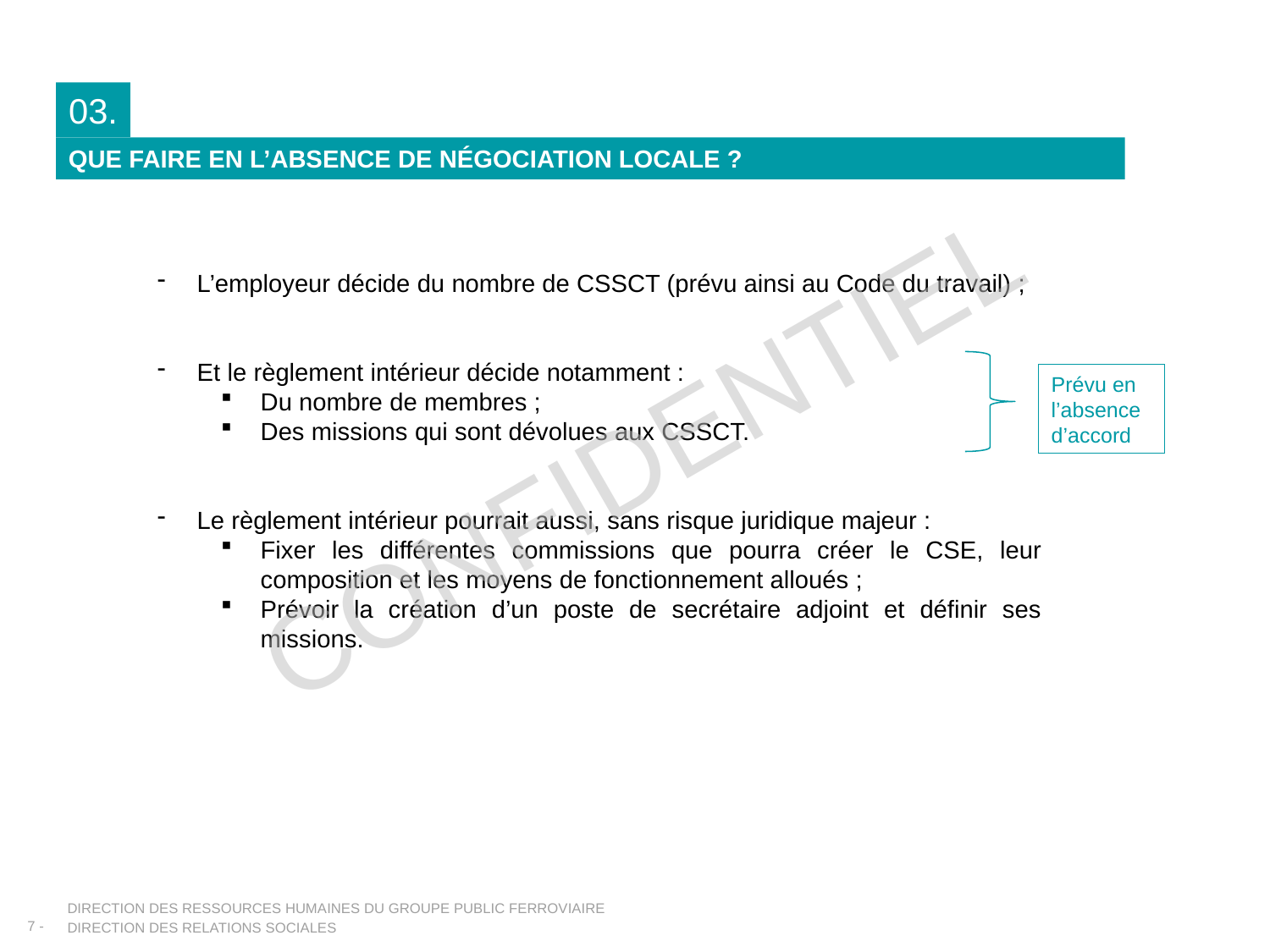

03.
QUE FAIRE EN L’ABSENCE DE NÉGOCIATION LOCALE ?
L’employeur décide du nombre de CSSCT (prévu ainsi au Code du travail) ;

Et le règlement intérieur décide notamment :
Du nombre de membres ;
Des missions qui sont dévolues aux CSSCT.

Le règlement intérieur pourrait aussi, sans risque juridique majeur :
Fixer les différentes commissions que pourra créer le CSE, leur composition et les moyens de fonctionnement alloués ;
Prévoir la création d’un poste de secrétaire adjoint et définir ses missions.

Prévu en l’absence d’accord
CONFIDENTIEL
DIRECTION DES RESSOURCES HUMAINES DU GROUPE PUBLIC FERROVIAIRE
Direction des relations sociales
7 -